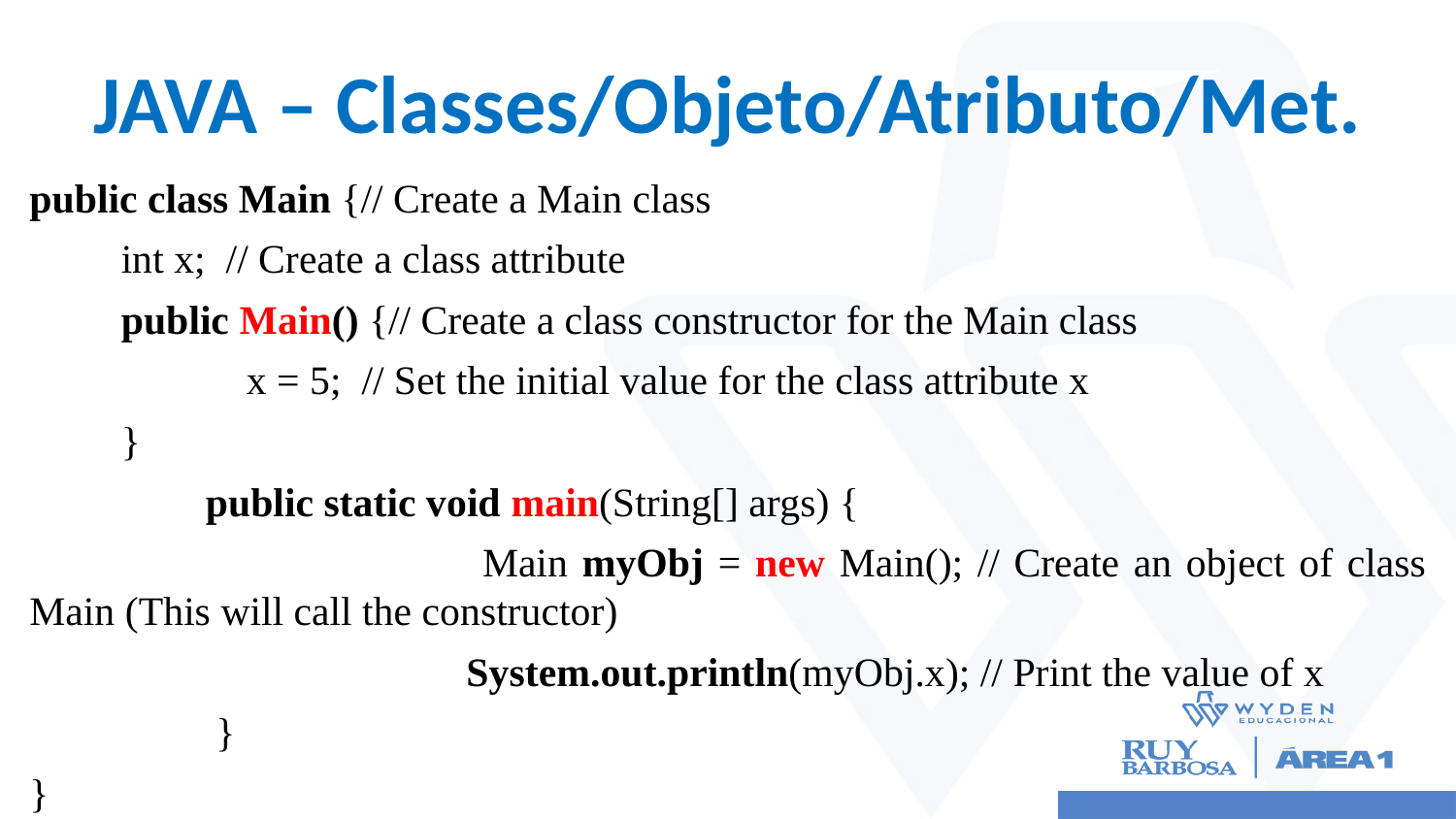

# JAVA – Classes/Objeto/Atributo/Met.
public class Main {// Create a Main class
  int x;  // Create a class attribute
  public Main() {// Create a class constructor for the Main class
    	x = 5;  // Set the initial value for the class attribute x
  }
  	   public static void main(String[] args) {
    			Main myObj = new Main(); // Create an object of class Main (This will call the constructor)
			System.out.println(myObj.x); // Print the value of x
  	    }
}